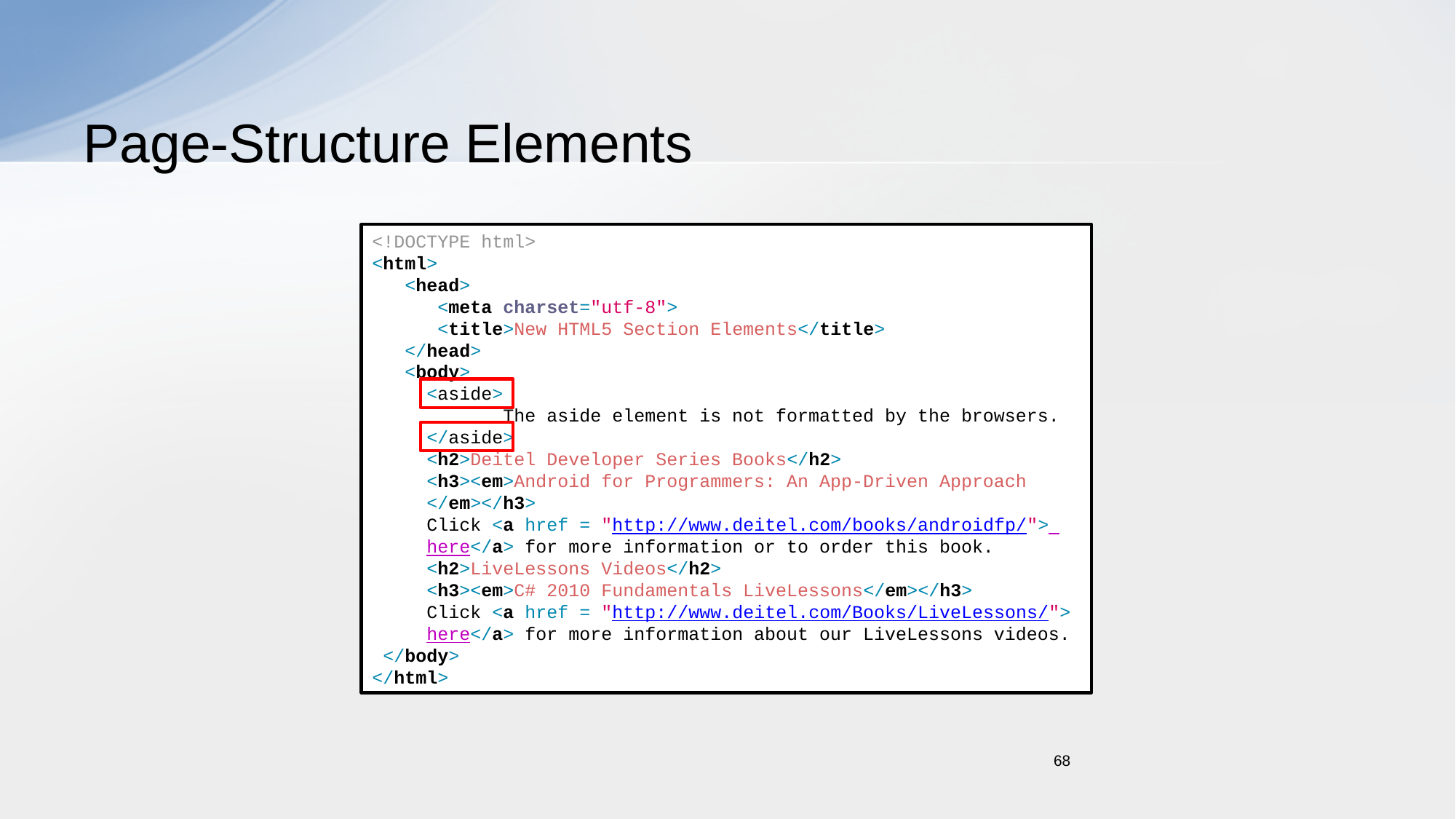

# Page-Structure Elements

<!DOCTYPE html>
<html>
   <head>
      <meta charset="utf-8">
      <title>New HTML5 Section Elements</title>
   </head>
   <body>
     <aside>
            The aside element is not formatted by the browsers.
     </aside>
     <h2>Deitel Developer Series Books</h2>
     <h3><em>Android for Programmers: An App-Driven Approach
     </em></h3>
     Click <a href = "http://www.deitel.com/books/androidfp/">
     here</a> for more information or to order this book.
     <h2>LiveLessons Videos</h2>
     <h3><em>C# 2010 Fundamentals LiveLessons</em></h3>
     Click <a href = "http://www.deitel.com/Books/LiveLessons/">
     here</a> for more information about our LiveLessons videos.
 </body>
</html>

68